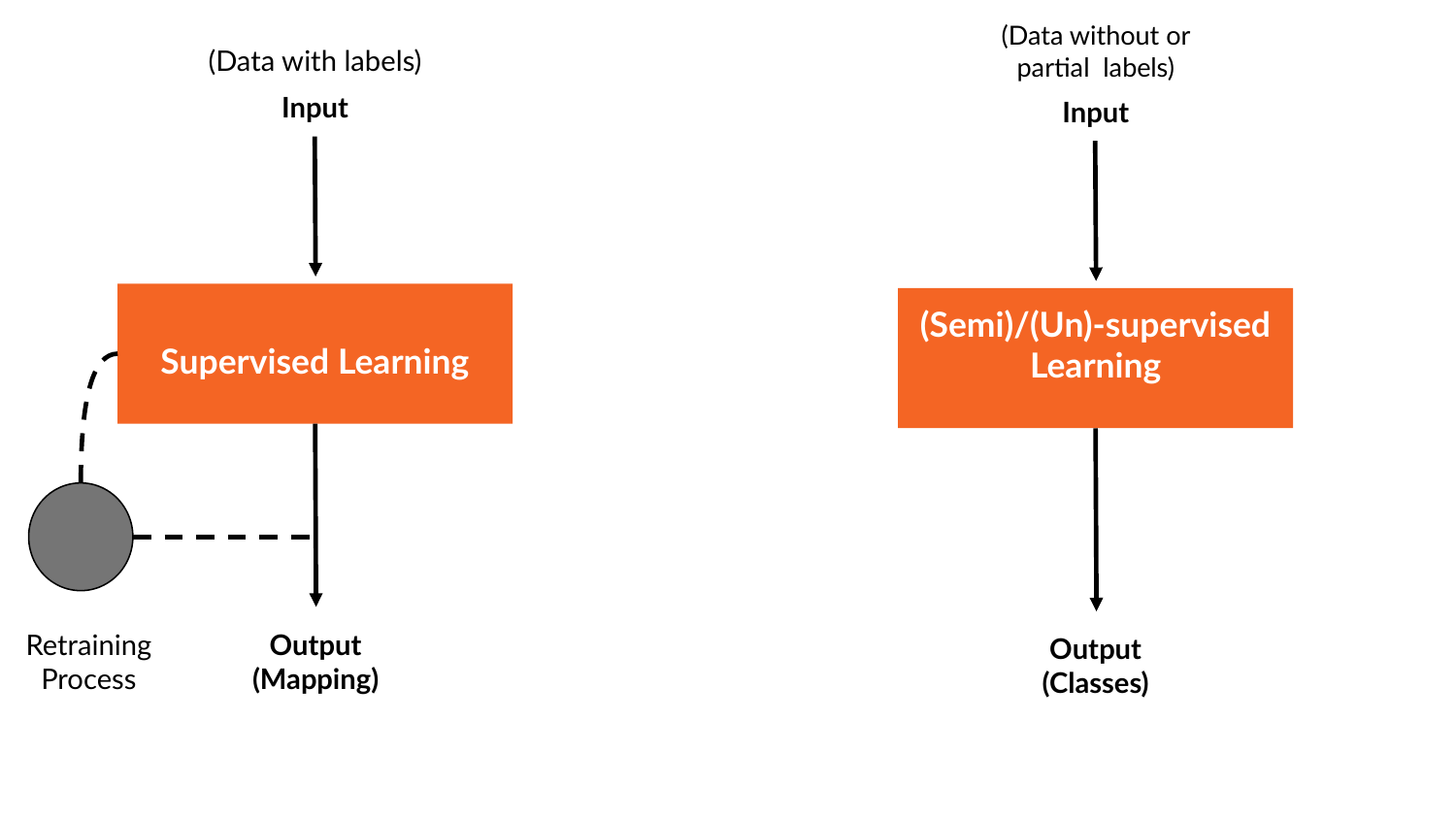

(Data without or partial  labels)
(Data with labels)
Input
Input

Supervised Learning
(Semi)/(Un)-supervised Learning

Retraining Process
Output
(Mapping)
Output
(Classes)